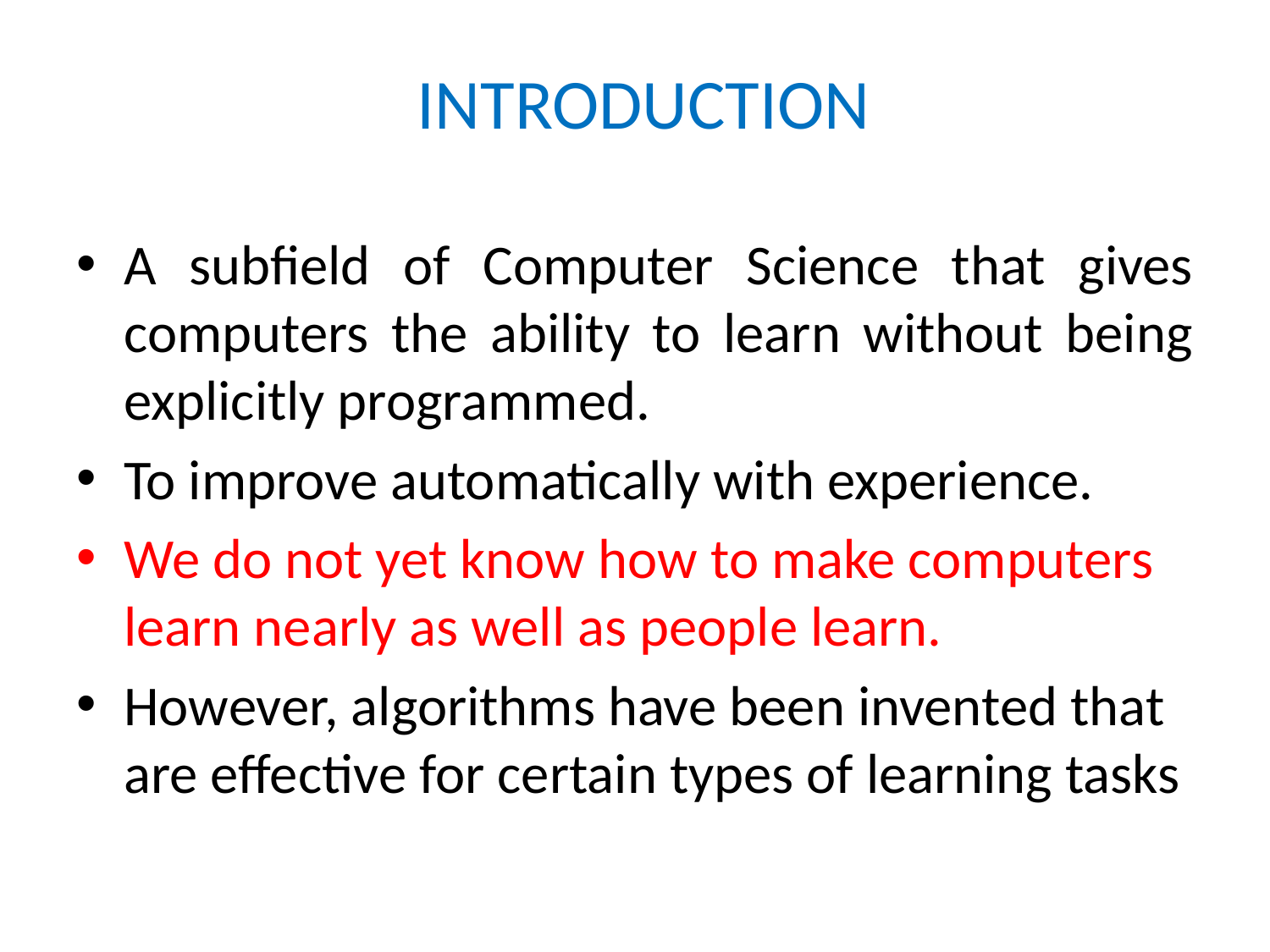

INTRODUCTION
A subfield of Computer Science that gives computers the ability to learn without being explicitly programmed.
To improve automatically with experience.
We do not yet know how to make computers learn nearly as well as people learn.
However, algorithms have been invented that are effective for certain types of learning tasks